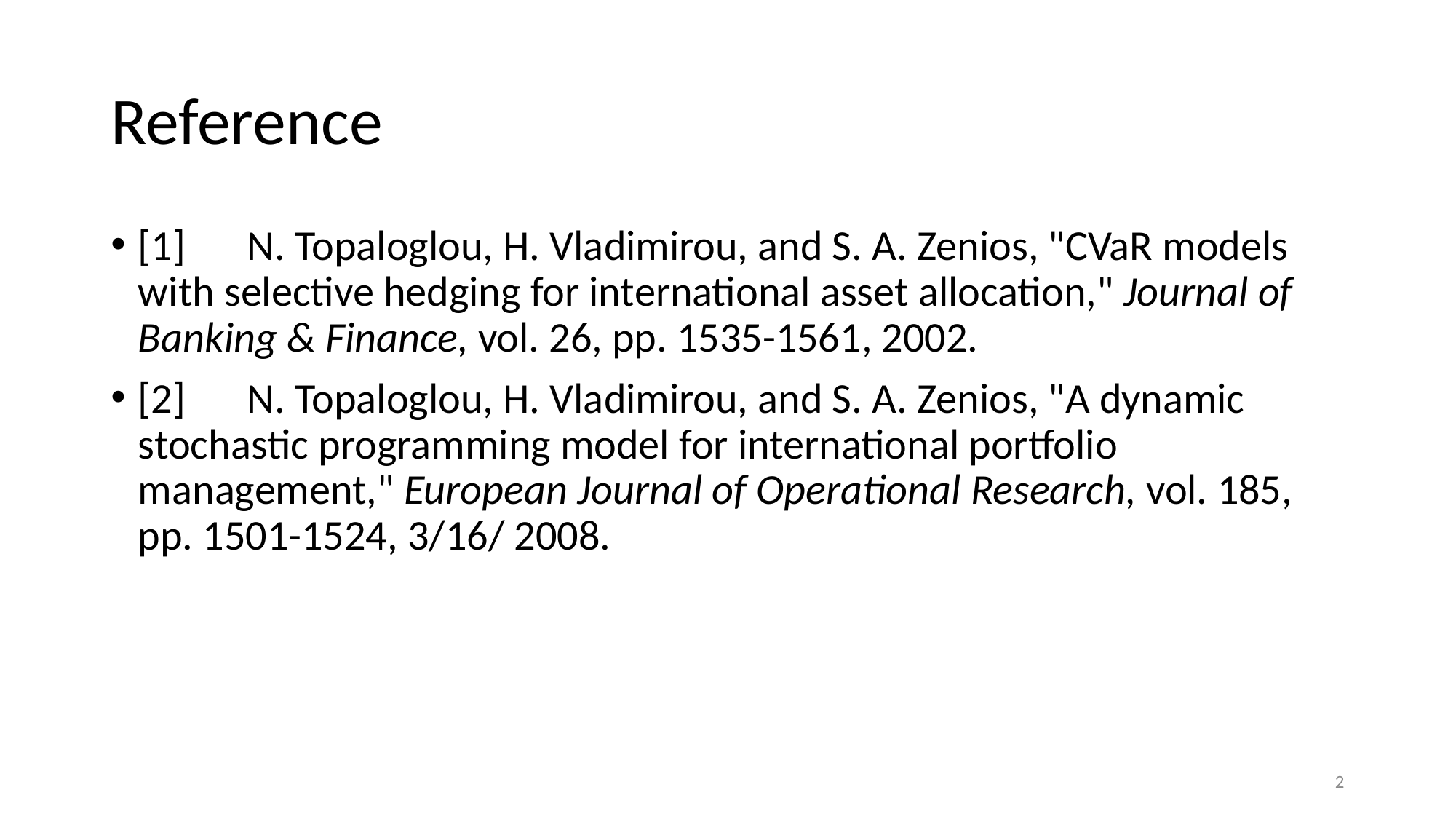

# Reference
[1]	N. Topaloglou, H. Vladimirou, and S. A. Zenios, "CVaR models with selective hedging for international asset allocation," Journal of Banking & Finance, vol. 26, pp. 1535-1561, 2002.
[2]	N. Topaloglou, H. Vladimirou, and S. A. Zenios, "A dynamic stochastic programming model for international portfolio management," European Journal of Operational Research, vol. 185, pp. 1501-1524, 3/16/ 2008.

2